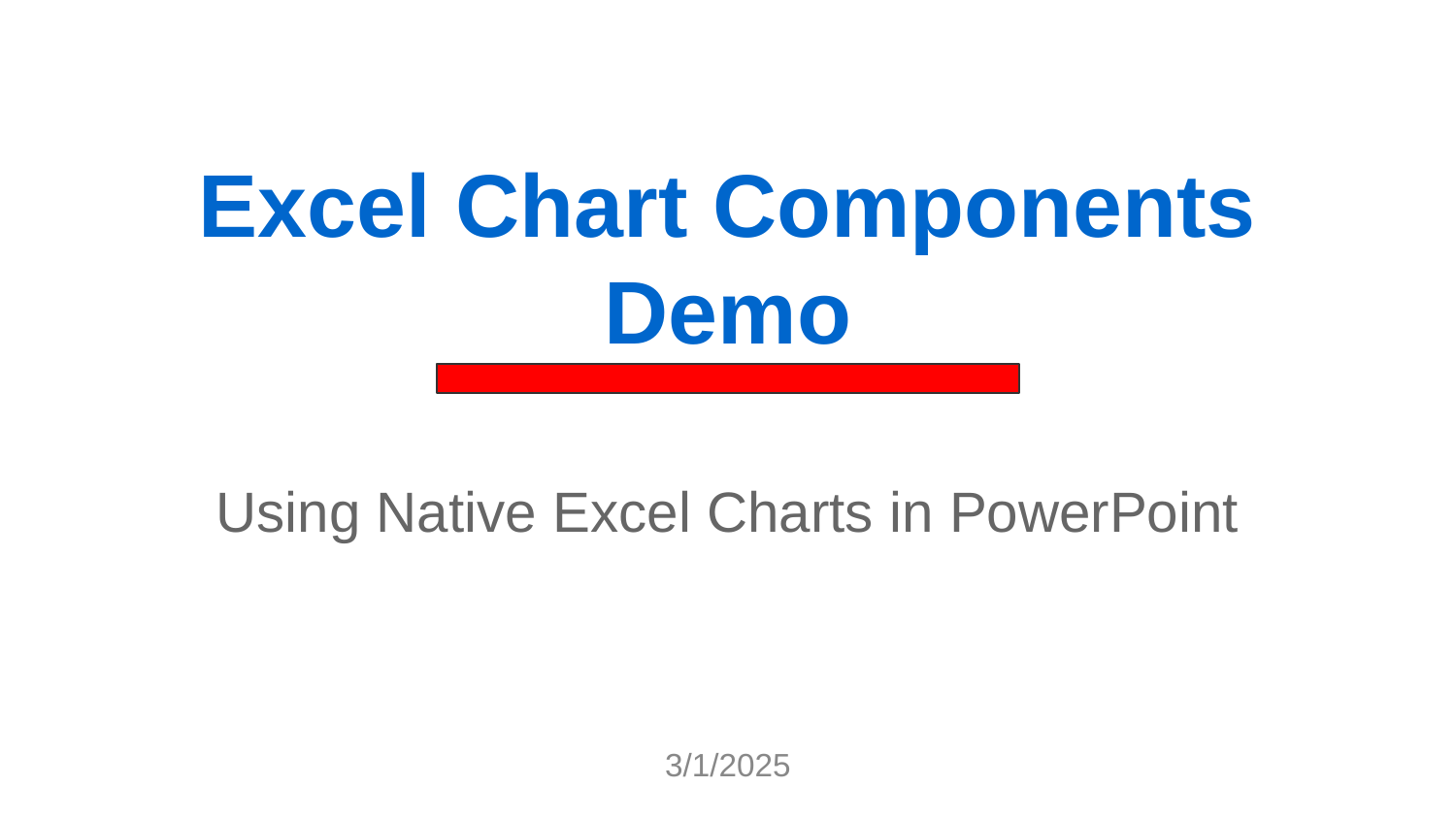

Excel Chart Components Demo

Using Native Excel Charts in PowerPoint
3/1/2025